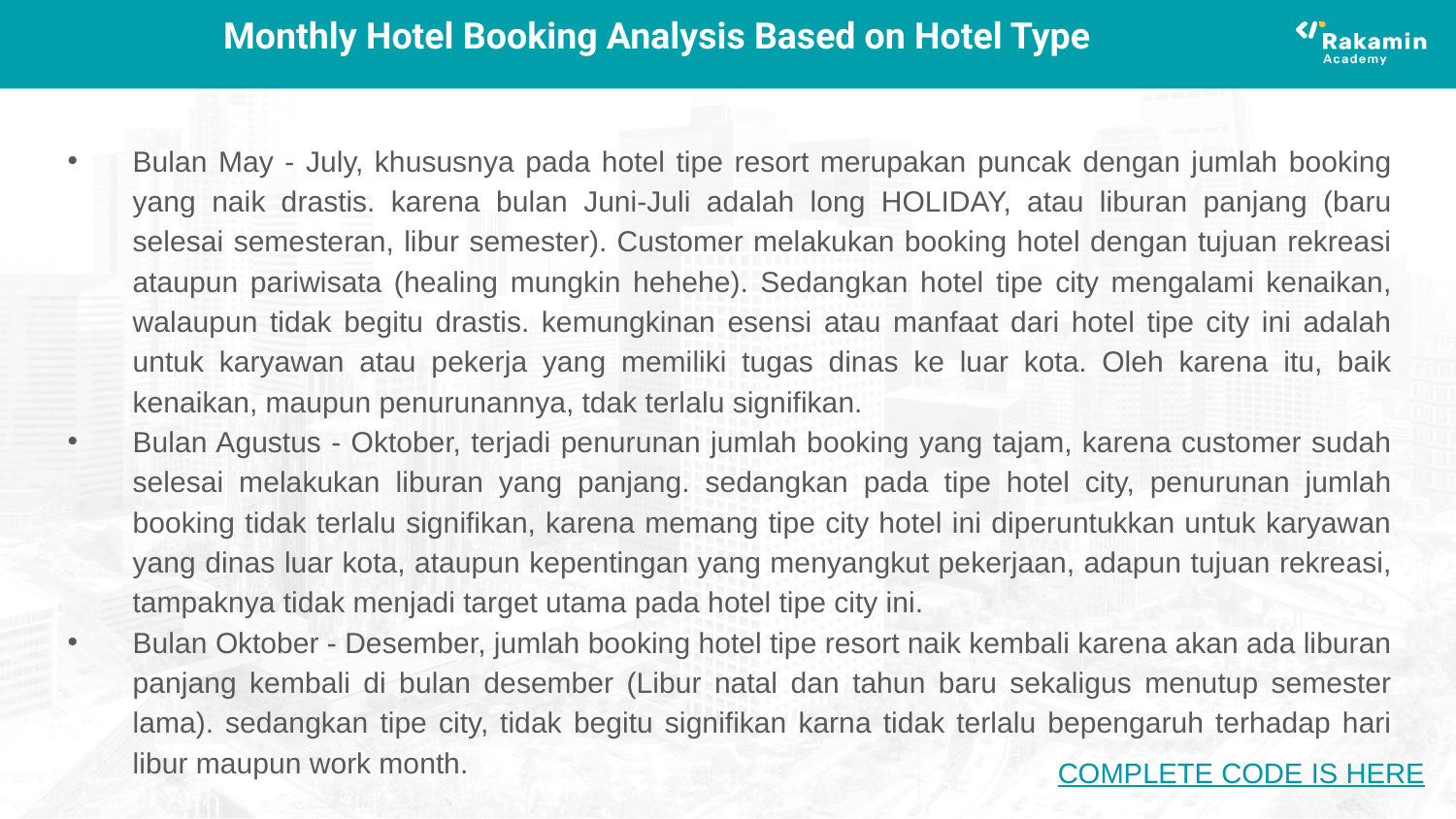

# Monthly Hotel Booking Analysis Based on Hotel Type
Bulan May - July, khususnya pada hotel tipe resort merupakan puncak dengan jumlah booking yang naik drastis. karena bulan Juni-Juli adalah long HOLIDAY, atau liburan panjang (baru selesai semesteran, libur semester). Customer melakukan booking hotel dengan tujuan rekreasi ataupun pariwisata (healing mungkin hehehe). Sedangkan hotel tipe city mengalami kenaikan, walaupun tidak begitu drastis. kemungkinan esensi atau manfaat dari hotel tipe city ini adalah untuk karyawan atau pekerja yang memiliki tugas dinas ke luar kota. Oleh karena itu, baik kenaikan, maupun penurunannya, tdak terlalu signifikan.
Bulan Agustus - Oktober, terjadi penurunan jumlah booking yang tajam, karena customer sudah selesai melakukan liburan yang panjang. sedangkan pada tipe hotel city, penurunan jumlah booking tidak terlalu signifikan, karena memang tipe city hotel ini diperuntukkan untuk karyawan yang dinas luar kota, ataupun kepentingan yang menyangkut pekerjaan, adapun tujuan rekreasi, tampaknya tidak menjadi target utama pada hotel tipe city ini.
Bulan Oktober - Desember, jumlah booking hotel tipe resort naik kembali karena akan ada liburan panjang kembali di bulan desember (Libur natal dan tahun baru sekaligus menutup semester lama). sedangkan tipe city, tidak begitu signifikan karna tidak terlalu bepengaruh terhadap hari libur maupun work month.
COMPLETE CODE IS HERE